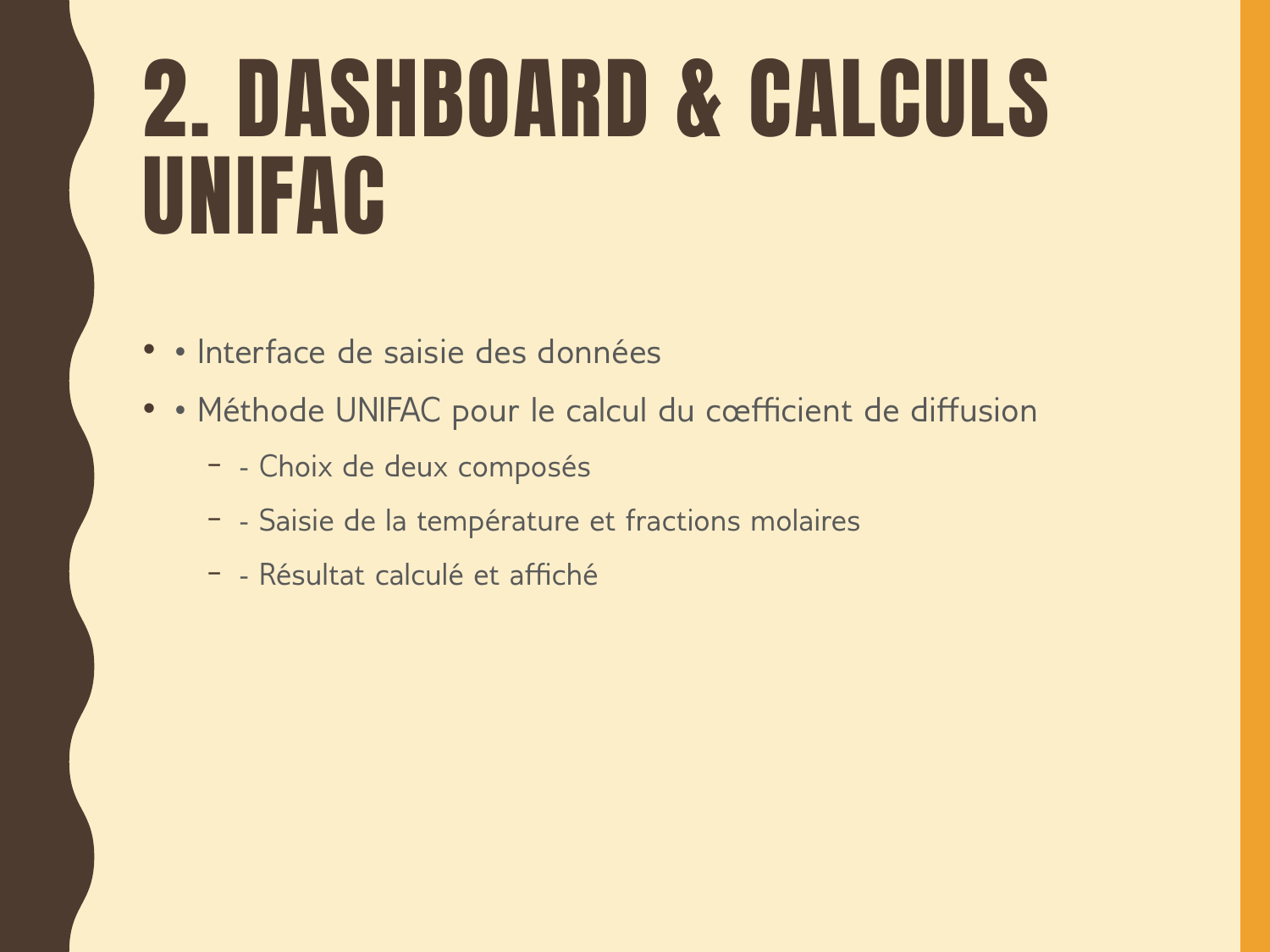

# 2. Dashboard & Calculs UNIFAC
• Interface de saisie des données
• Méthode UNIFAC pour le calcul du coefficient de diffusion
- Choix de deux composés
- Saisie de la température et fractions molaires
- Résultat calculé et affiché